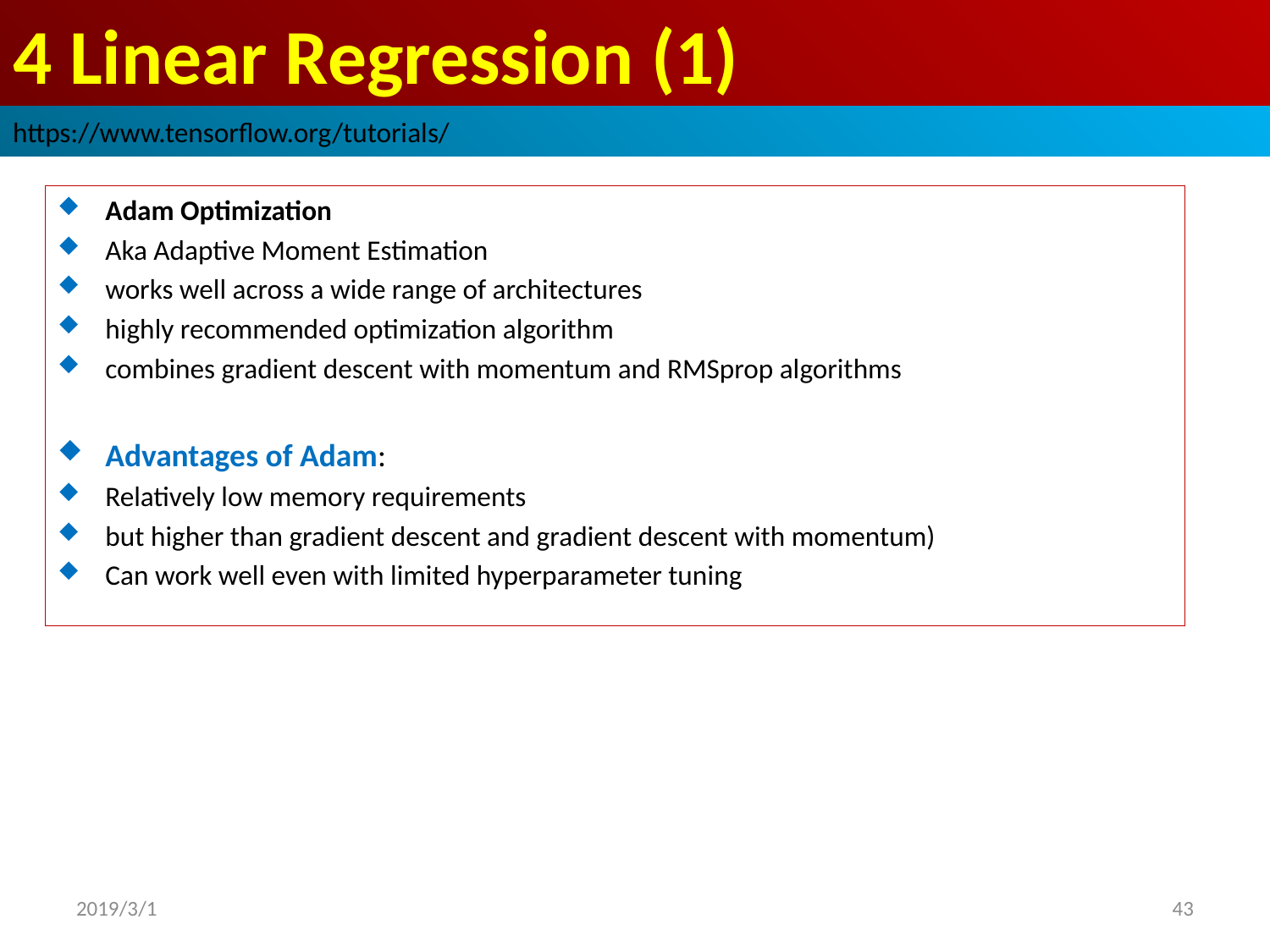

# 4 Linear Regression (1)
https://www.tensorflow.org/tutorials/
Adam Optimization
Aka Adaptive Moment Estimation
works well across a wide range of architectures
highly recommended optimization algorithm
combines gradient descent with momentum and RMSprop algorithms

Advantages of Adam:
Relatively low memory requirements
but higher than gradient descent and gradient descent with momentum)
Can work well even with limited hyperparameter tuning
2019/3/1
43